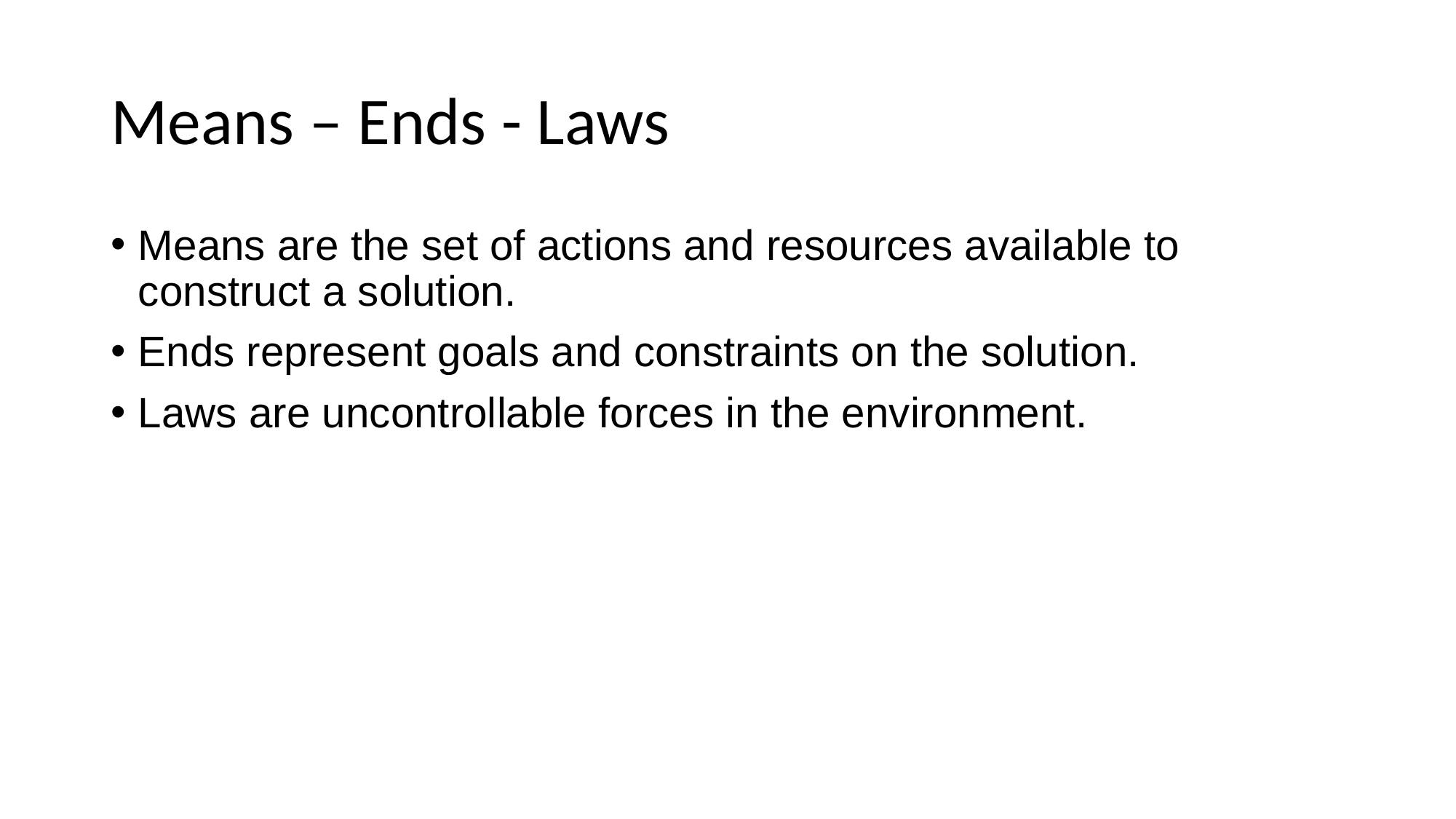

# Means – Ends - Laws
Means are the set of actions and resources available to construct a solution.
Ends represent goals and constraints on the solution.
Laws are uncontrollable forces in the environment.